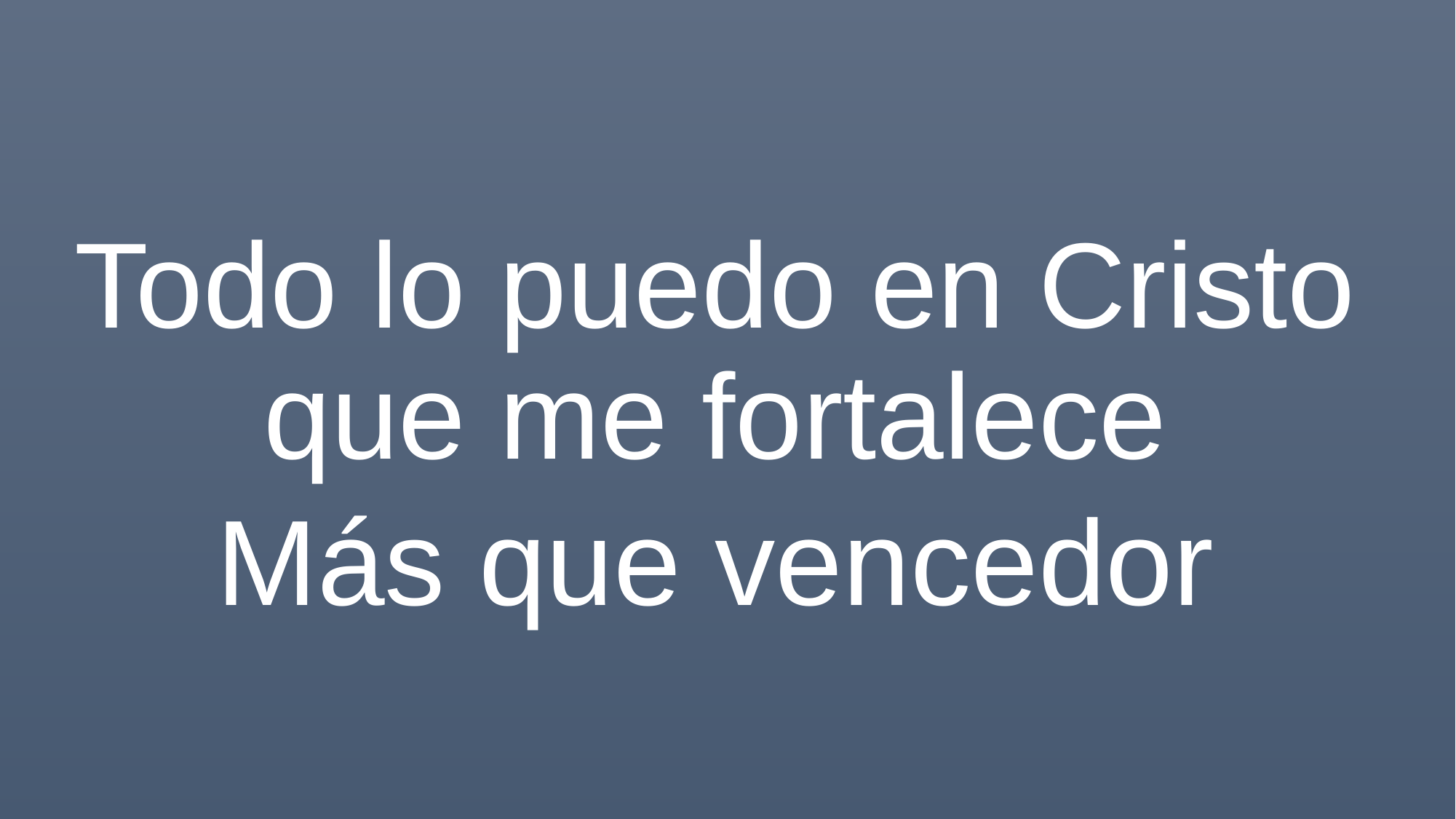

Todo lo puedo en Cristo que me fortalece
Más que vencedor